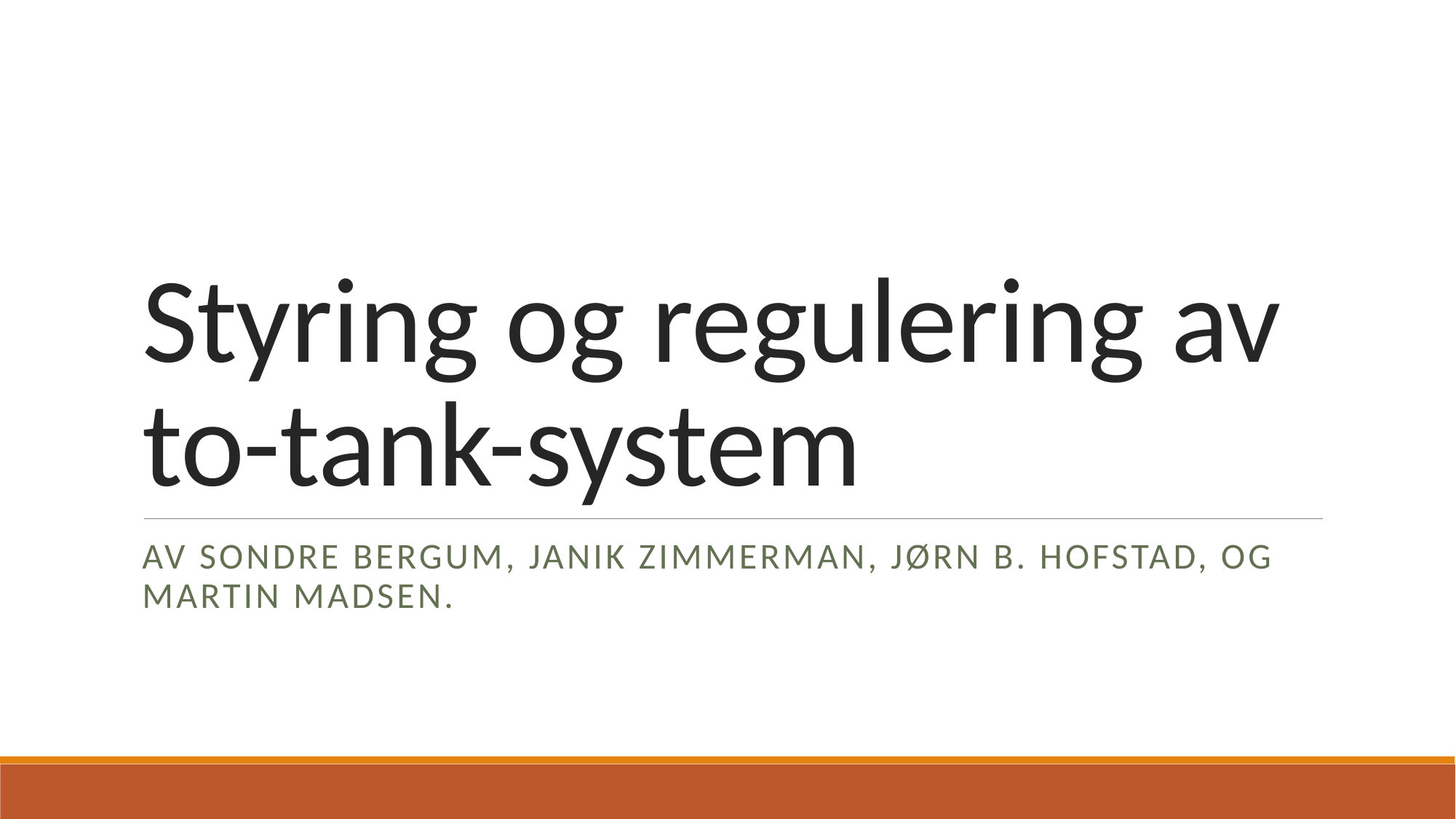

# Styring og regulering av to-tank-system
Av Sondre bergum, Janik zimmerman, jørn b. hofstad, og martin madsen.